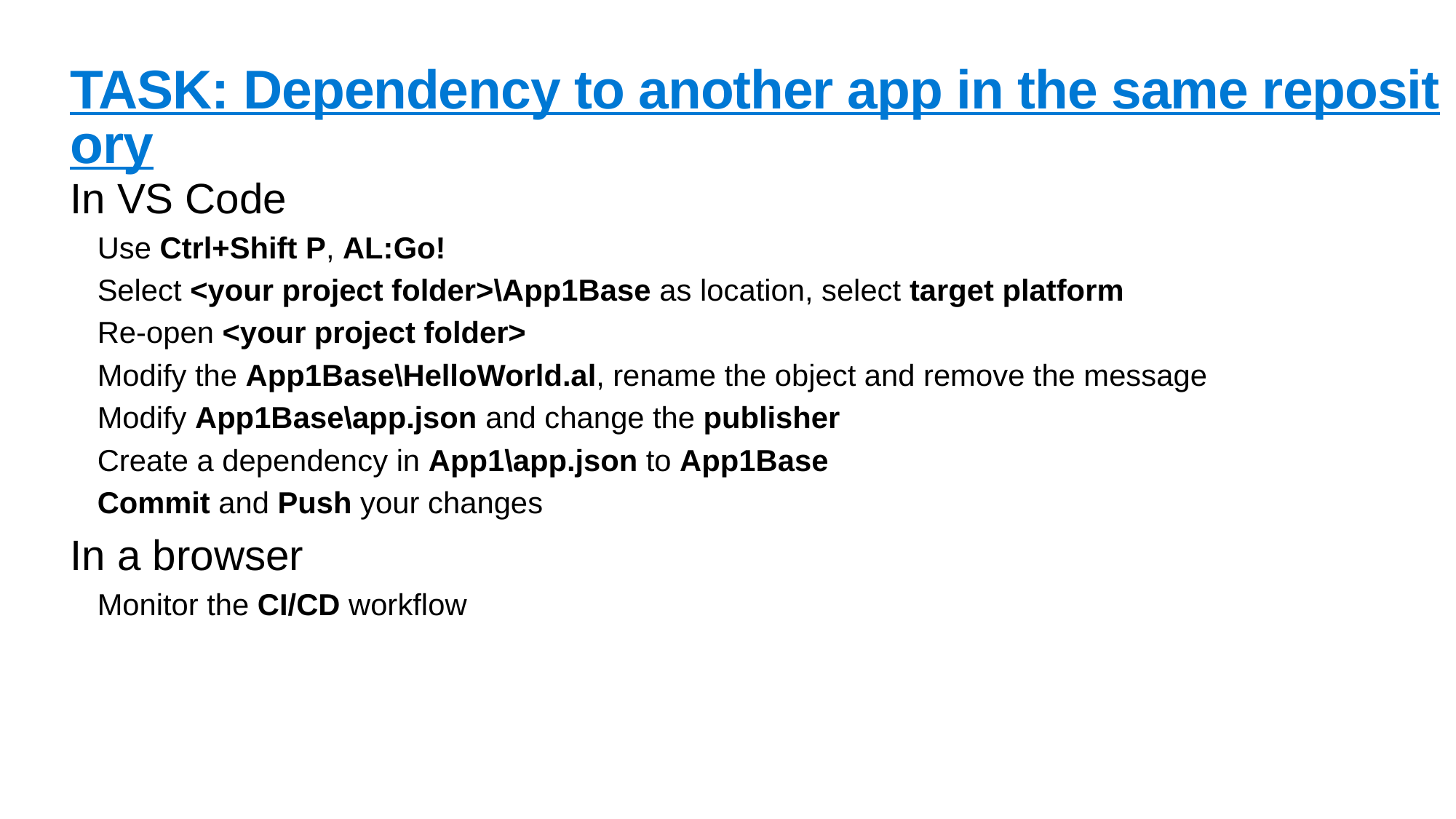

# TASK: Dependency to another app in the same repository
In VS Code
Use Ctrl+Shift P, AL:Go!
Select <your project folder>\App1Base as location, select target platform
Re-open <your project folder>
Modify the App1Base\HelloWorld.al, rename the object and remove the message
Modify App1Base\app.json and change the publisher
Create a dependency in App1\app.json to App1Base
Commit and Push your changes
In a browser
Monitor the CI/CD workflow